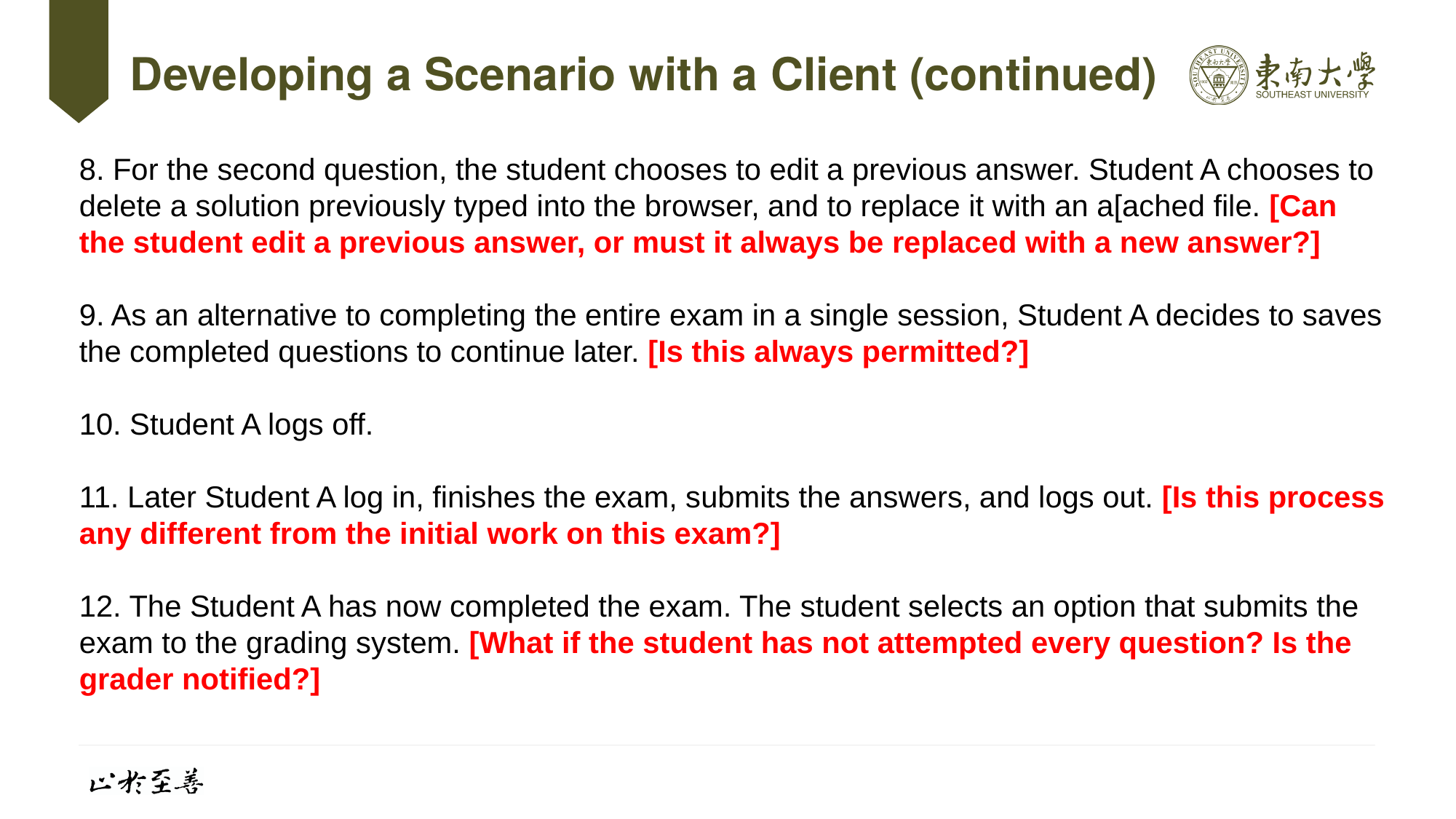

# Developing a Scenario with a Client (continued)
8. For the second question, the student chooses to edit a previous answer. Student A chooses to delete a solution previously typed into the browser, and to replace it with an a[ached file. [Can the student edit a previous answer, or must it always be replaced with a new answer?]

9. As an alternative to completing the entire exam in a single session, Student A decides to saves the completed questions to continue later. [Is this always permitted?]

10. Student A logs off.

11. Later Student A log in, finishes the exam, submits the answers, and logs out. [Is this process any different from the initial work on this exam?]

12. The Student A has now completed the exam. The student selects an option that submits the exam to the grading system. [What if the student has not attempted every question? Is the grader notified?]
44